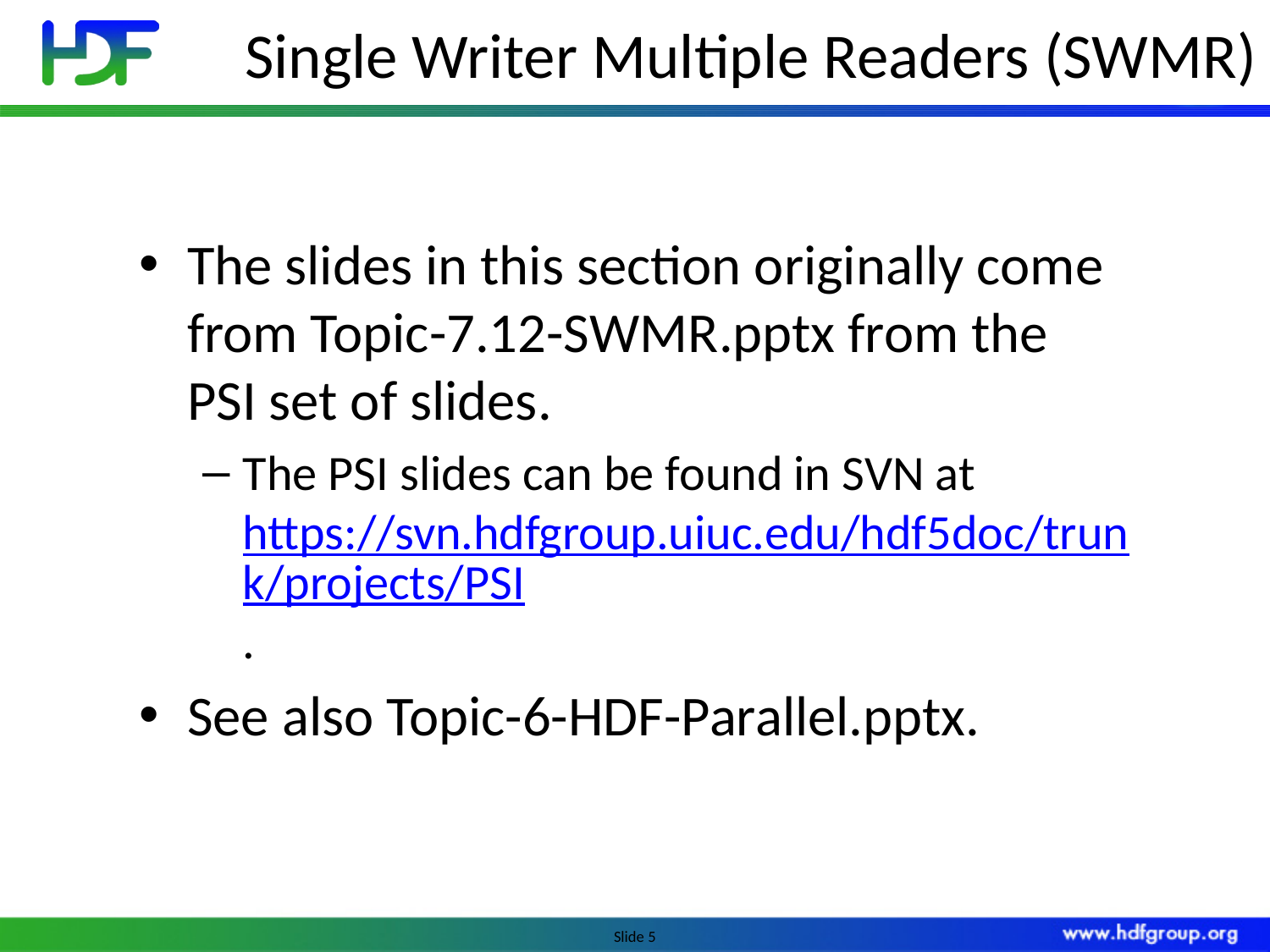

# Single Writer Multiple Readers (SWMR)
The slides in this section originally come from Topic-7.12-SWMR.pptx from the PSI set of slides.
The PSI slides can be found in SVN at https://svn.hdfgroup.uiuc.edu/hdf5doc/trunk/projects/PSI.
See also Topic-6-HDF-Parallel.pptx.